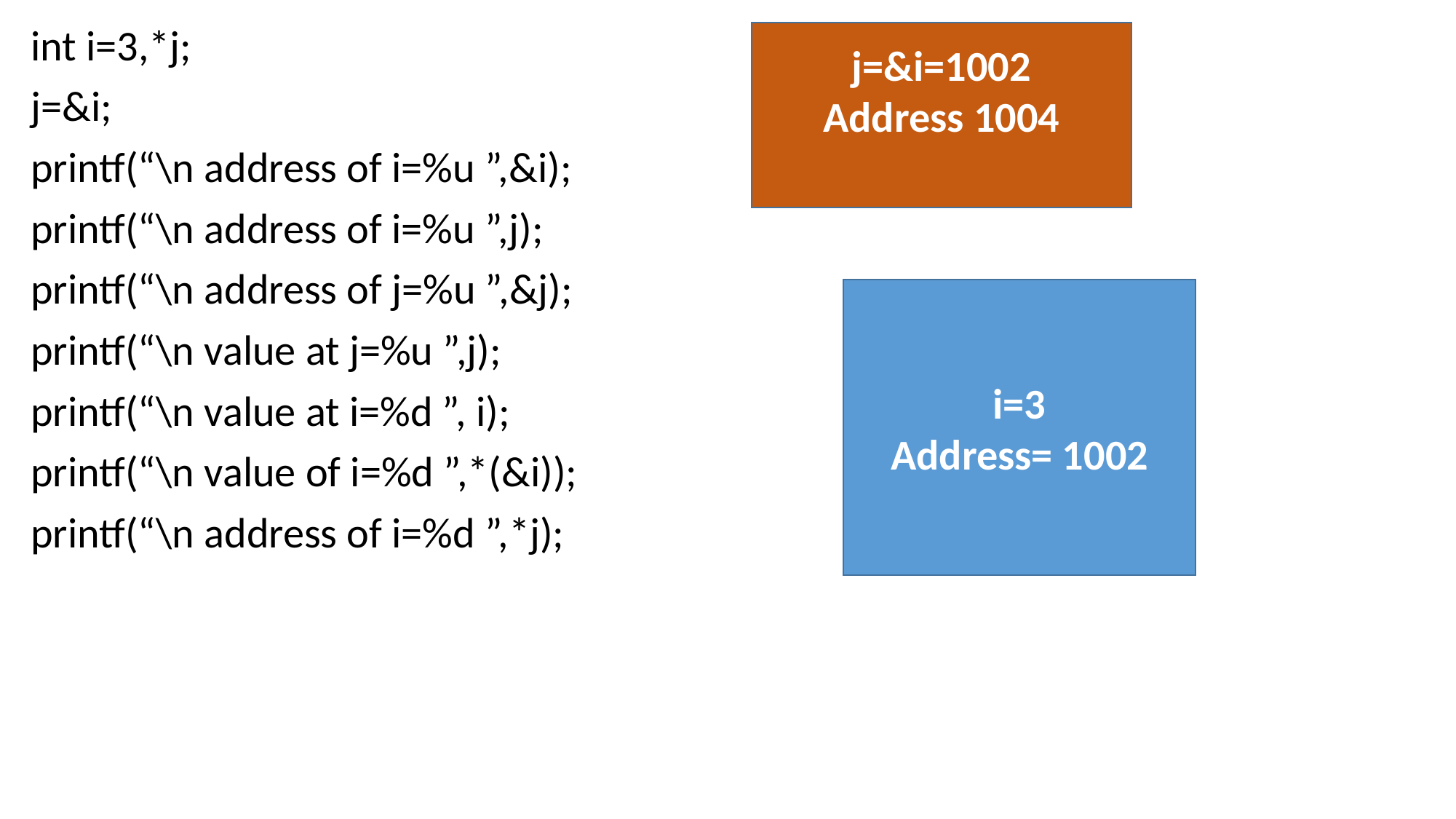

int i=3,*j;
j=&i;
printf(“\n address of i=%u ”,&i);
printf(“\n address of i=%u ”,j);
printf(“\n address of j=%u ”,&j);
printf(“\n value at j=%u ”,j);
printf(“\n value at i=%d ”, i);
printf(“\n value of i=%d ”,*(&i));
printf(“\n address of i=%d ”,*j);

j=&i=1002
Address 1004

i=3
Address= 1002